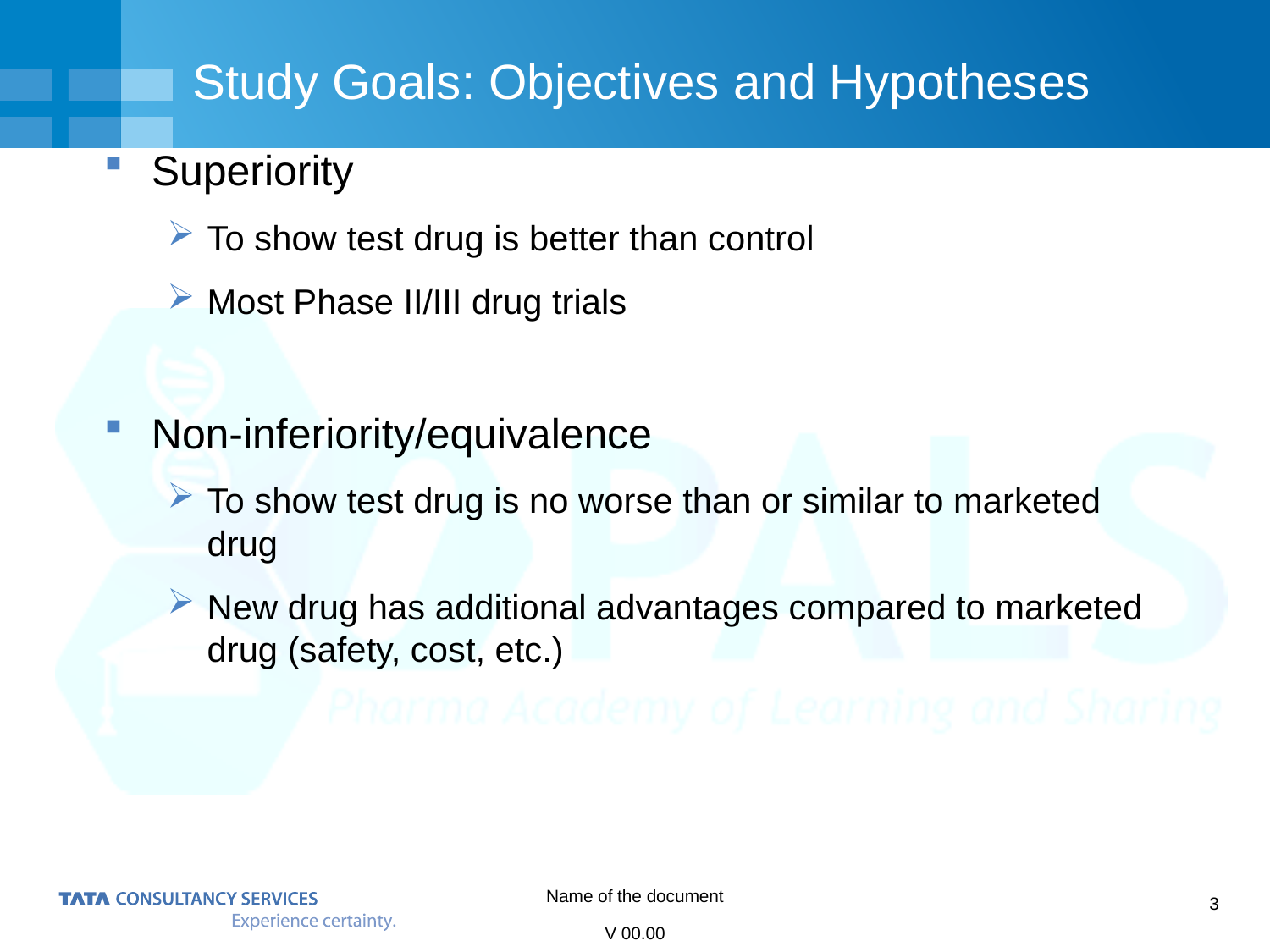

# Study Goals: Objectives and Hypotheses
Superiority
To show test drug is better than control
Most Phase II/III drug trials

Non-inferiority/equivalence
To show test drug is no worse than or similar to marketed drug
New drug has additional advantages compared to marketed drug (safety, cost, etc.)